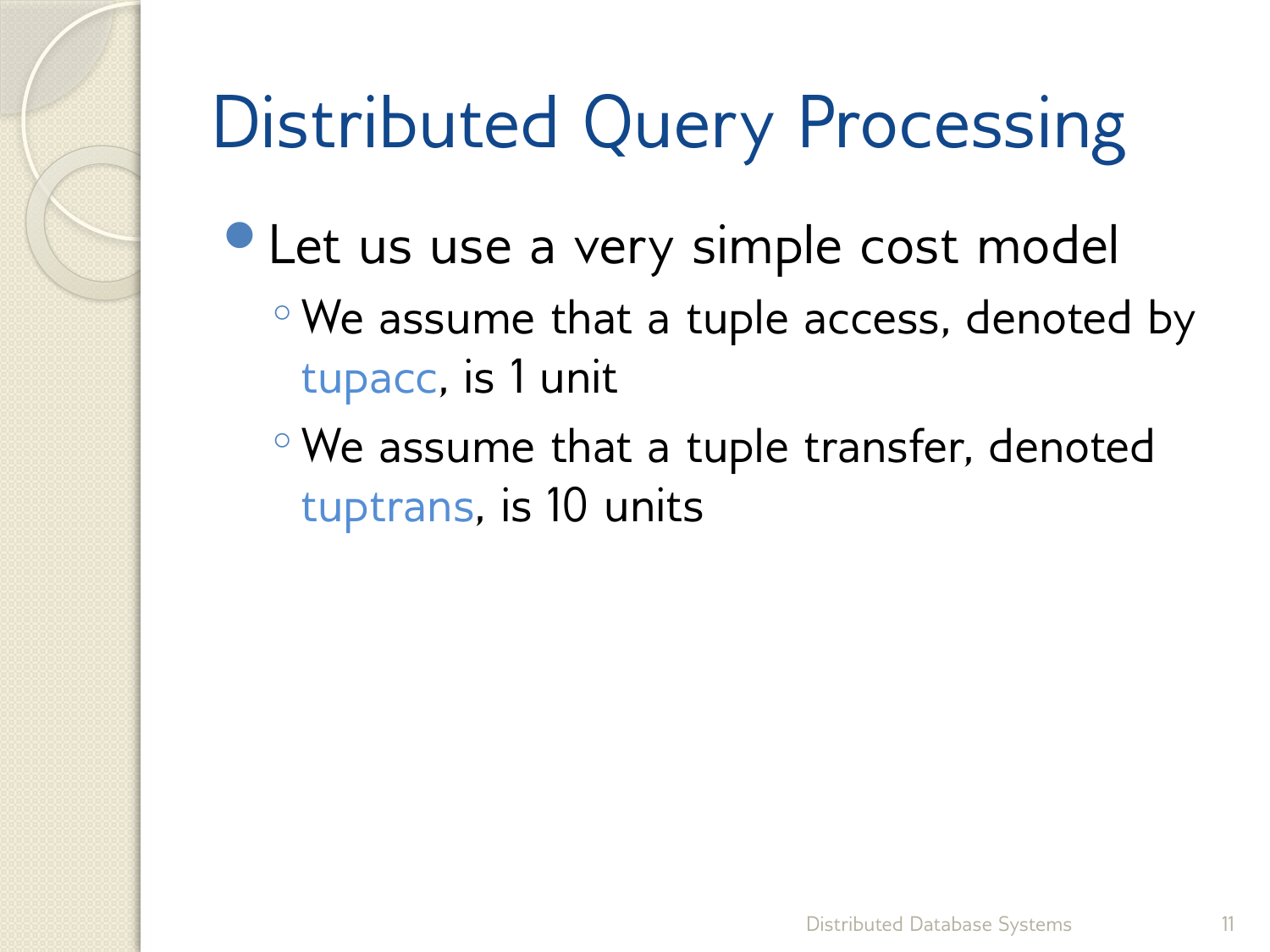

# Distributed Query Processing
Let us use a very simple cost model
We assume that a tuple access, denoted by tupacc, is 1 unit
We assume that a tuple transfer, denoted tuptrans, is 10 units
Distributed Database Systems
11